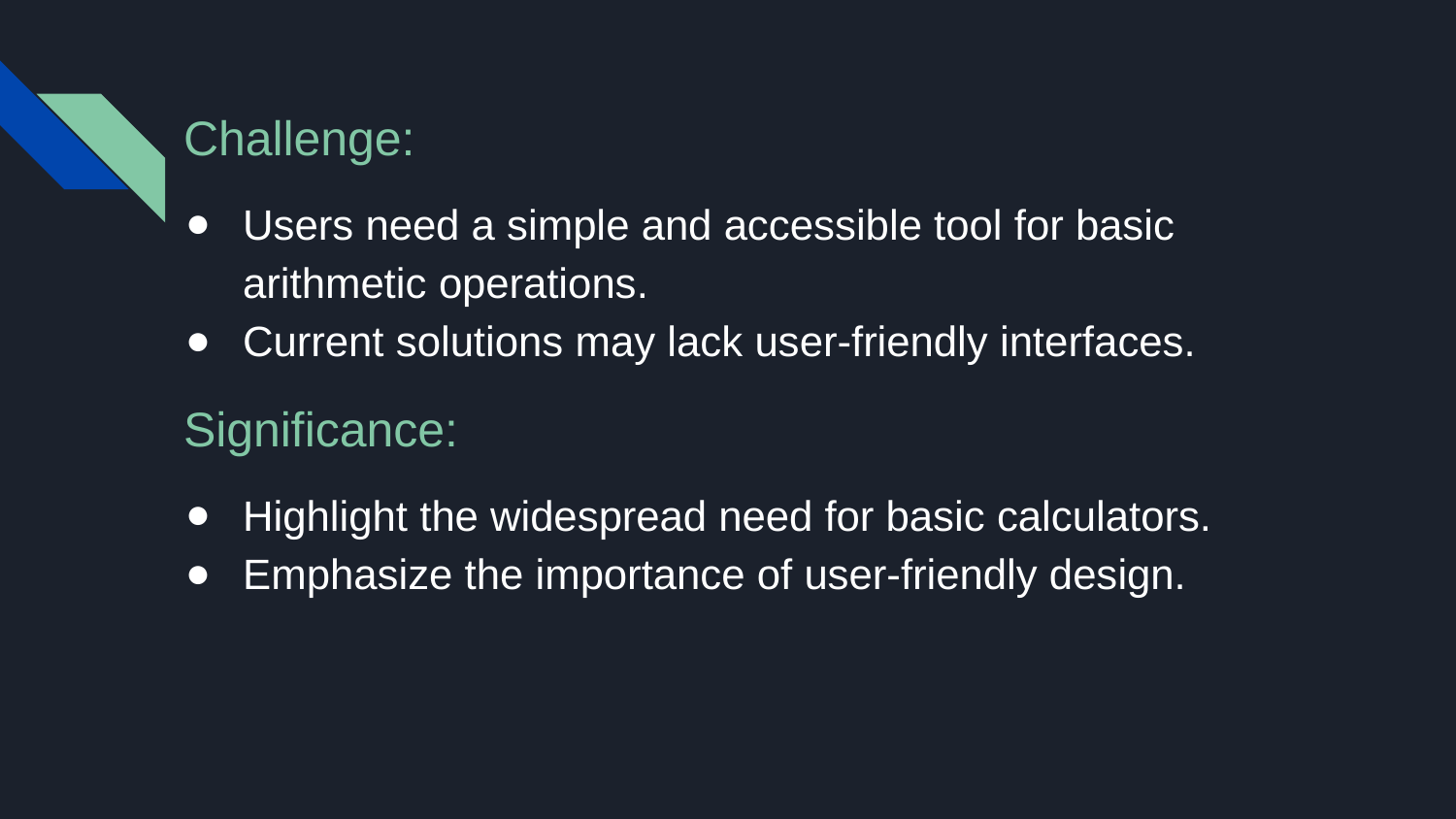

Challenge:
Users need a simple and accessible tool for basic arithmetic operations.
Current solutions may lack user-friendly interfaces.
 Significance:
Highlight the widespread need for basic calculators.
Emphasize the importance of user-friendly design.